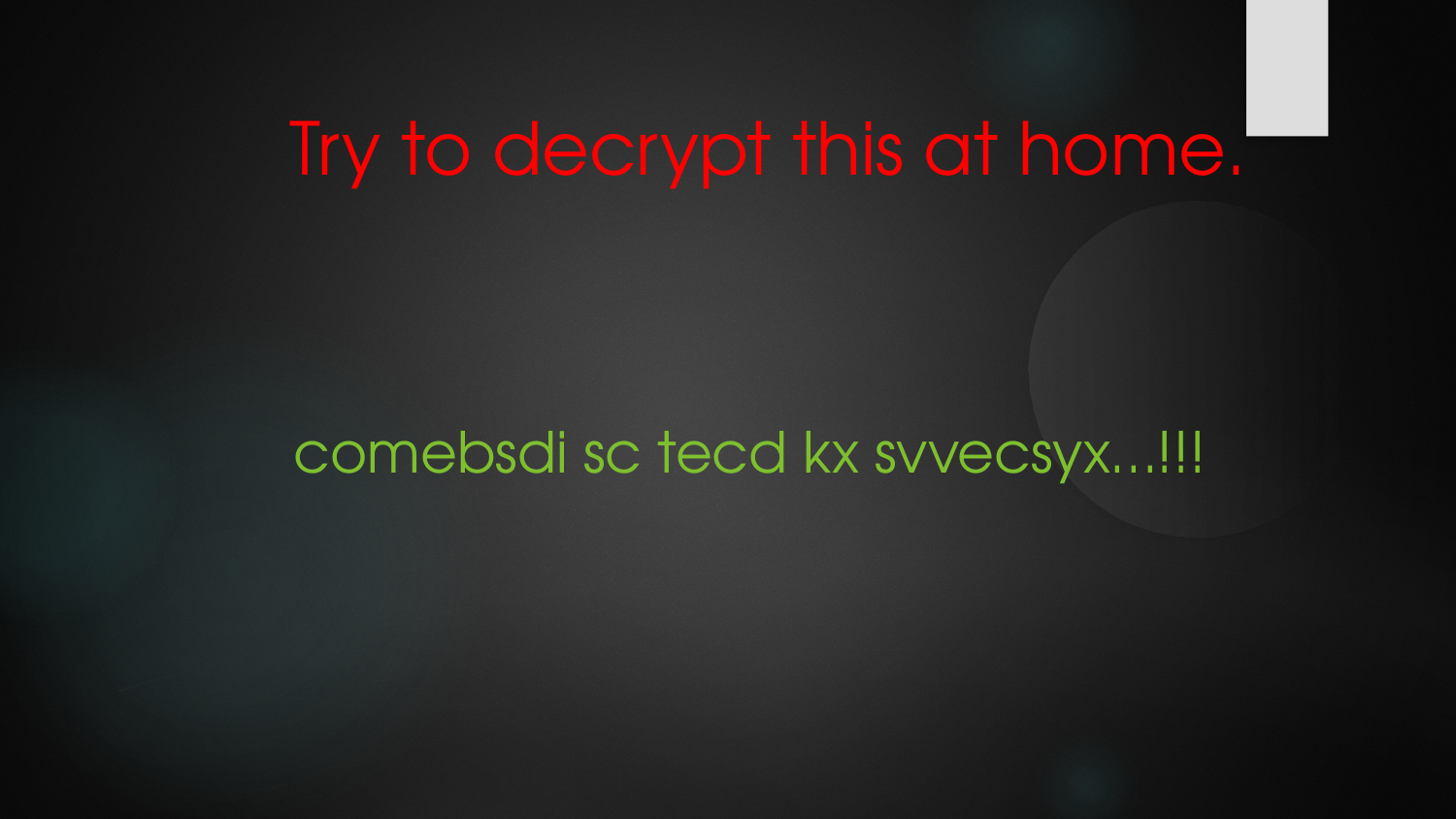

Try to decrypt this at home.
comebsdi sc tecd kx svvecsyx…!!!